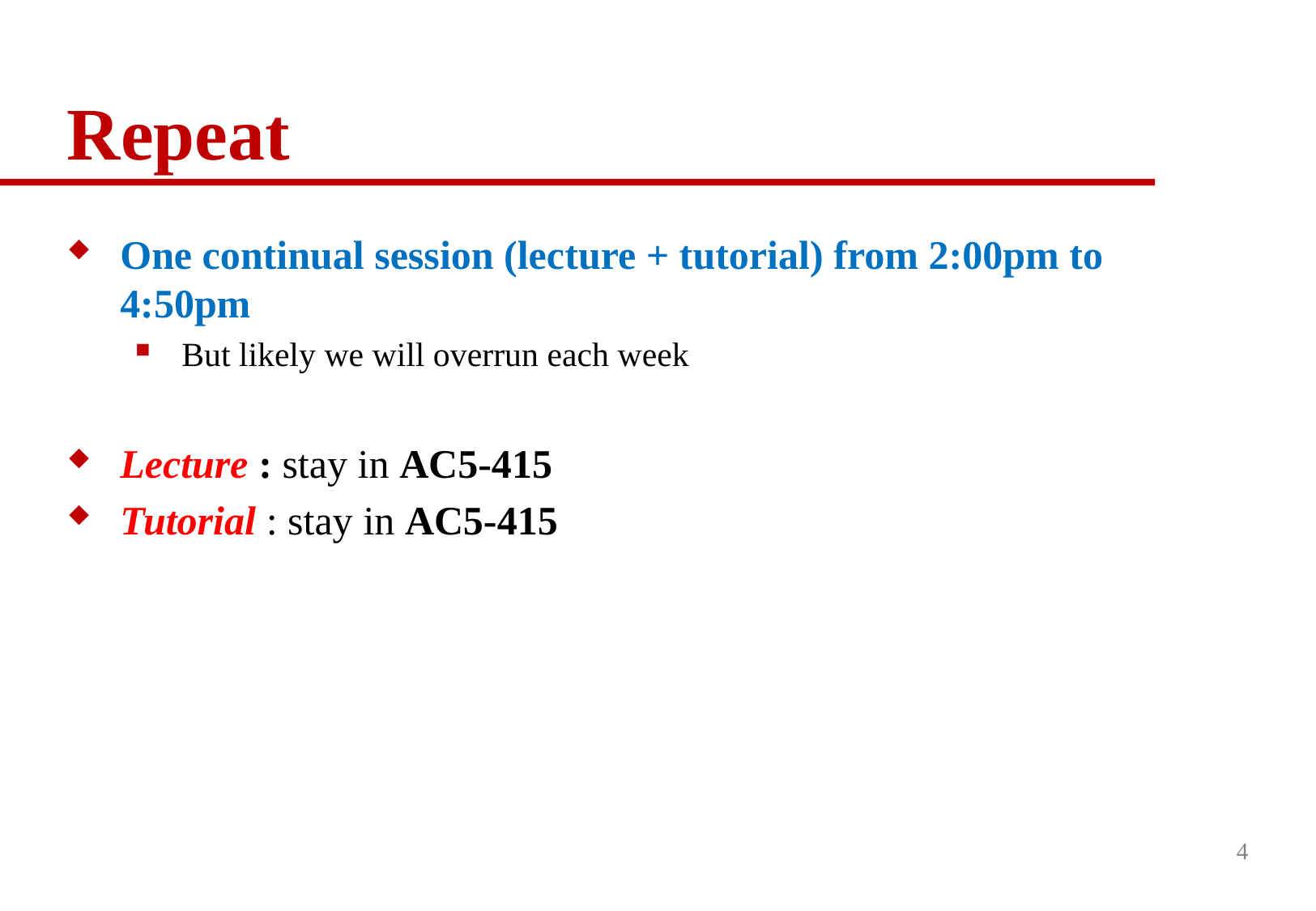

# Repeat
One continual session (lecture + tutorial) from 2:00pm to 4:50pm
But likely we will overrun each week

Lecture : stay in AC5-415
Tutorial : stay in AC5-415

4